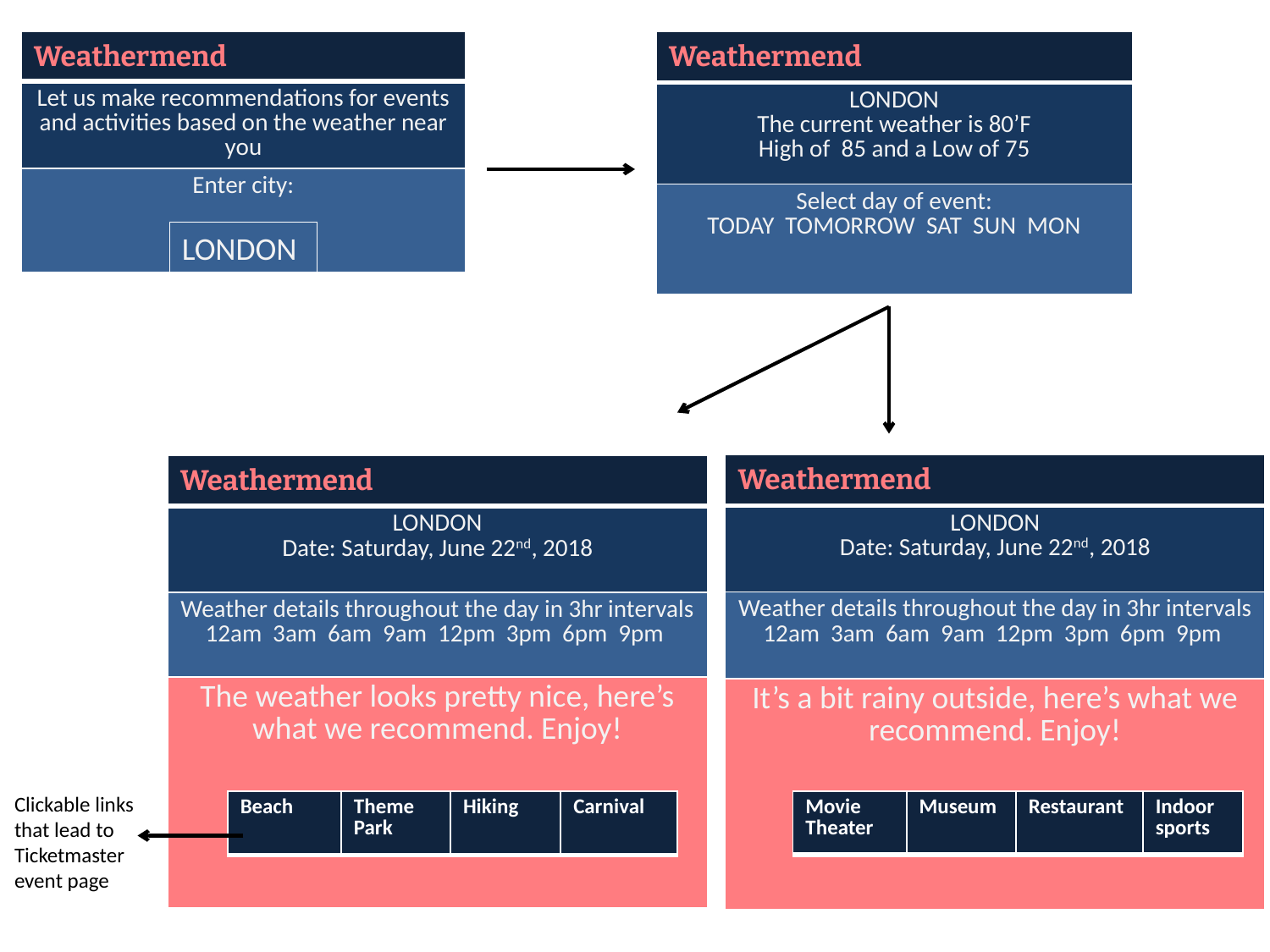

| Weathermend |
| --- |
| Let us make recommendations for events and activities based on the weather near you |
| Enter city: |
| Weathermend |
| --- |
| LONDON The current weather is 80’F High of 85 and a Low of 75 |
| Select day of event: TODAY TOMORROW SAT SUN MON |
LONDON
| Weathermend |
| --- |
| LONDON Date: Saturday, June 22nd, 2018 |
| Weather details throughout the day in 3hr intervals 12am 3am 6am 9am 12pm 3pm 6pm 9pm |
| It’s a bit rainy outside, here’s what we recommend. Enjoy! |
| Weathermend |
| --- |
| LONDON Date: Saturday, June 22nd, 2018 |
| Weather details throughout the day in 3hr intervals 12am 3am 6am 9am 12pm 3pm 6pm 9pm |
| The weather looks pretty nice, here’s what we recommend. Enjoy! |
Clickable links that lead to Ticketmaster event page
| Movie Theater | Museum | Restaurant | Indoor sports |
| --- | --- | --- | --- |
| Beach | Theme Park | Hiking | Carnival |
| --- | --- | --- | --- |